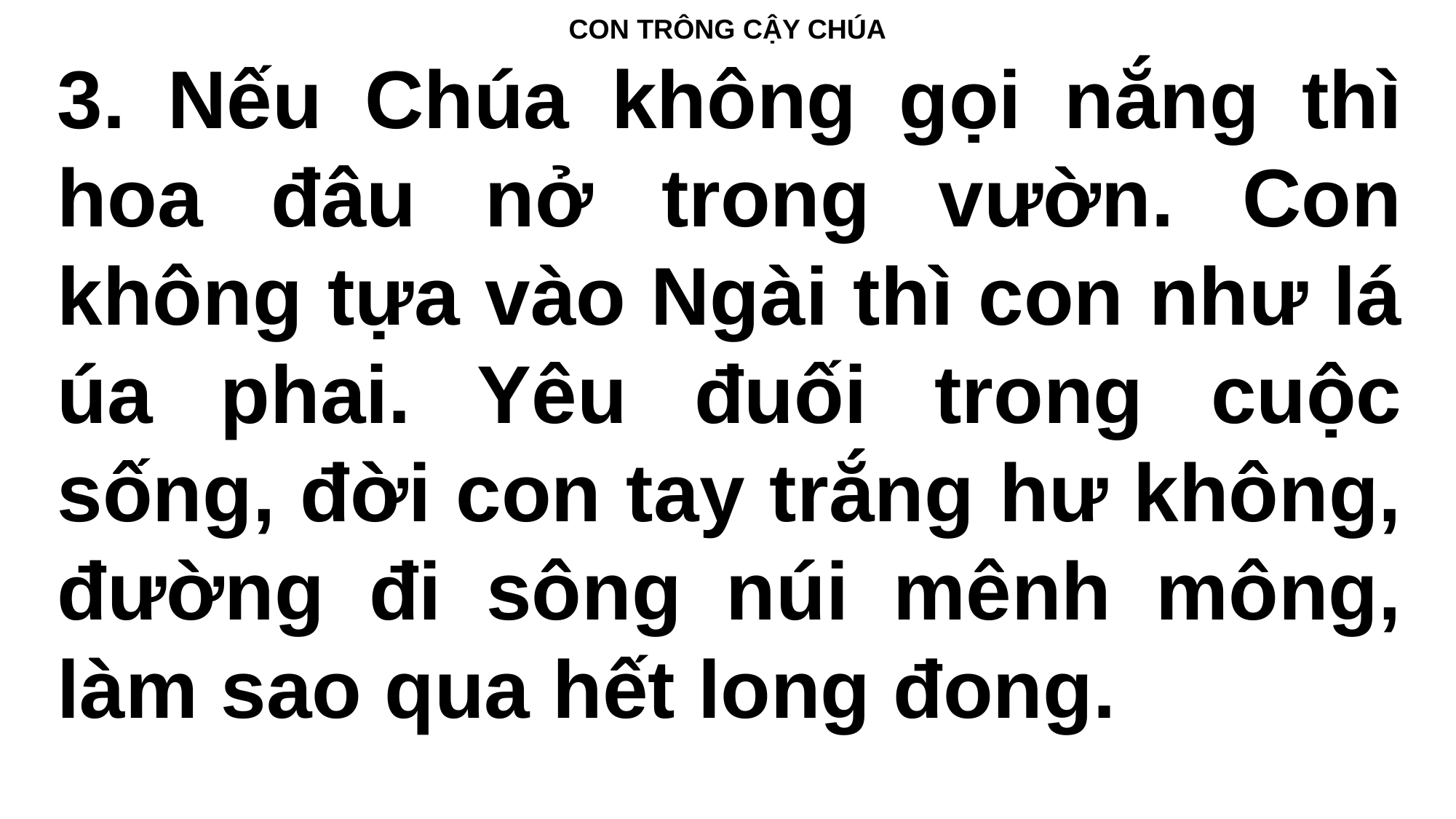

CON TRÔNG CẬY CHÚA
3. Nếu Chúa không gọi nắng thì hoa đâu nở trong vườn. Con không tựa vào Ngài thì con như lá úa phai. Yêu đuối trong cuộc sống, đời con tay trắng hư không, đường đi sông núi mênh mông, làm sao qua hết long đong.